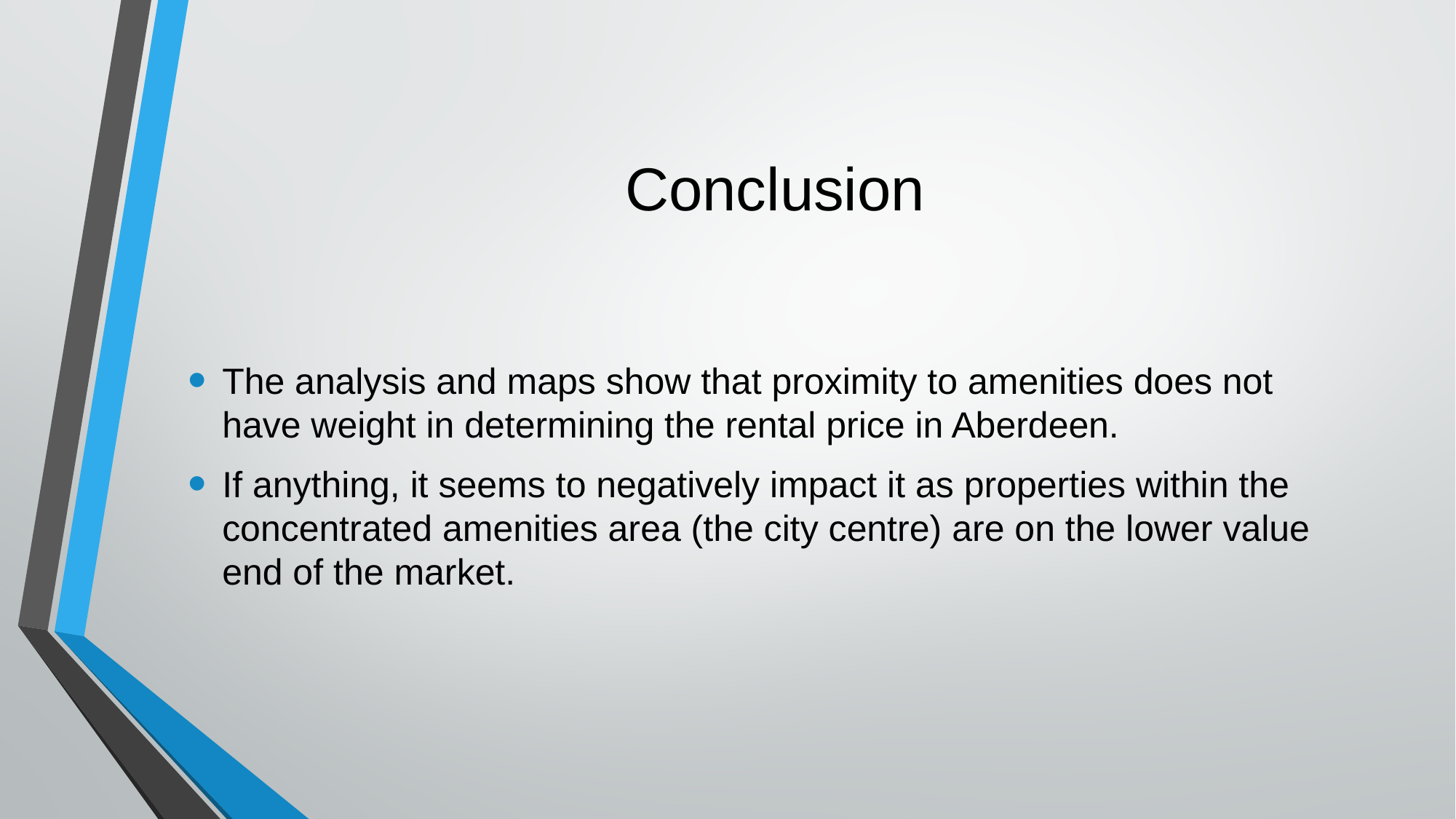

# Conclusion
The analysis and maps show that proximity to amenities does not have weight in determining the rental price in Aberdeen.
If anything, it seems to negatively impact it as properties within the concentrated amenities area (the city centre) are on the lower value end of the market.